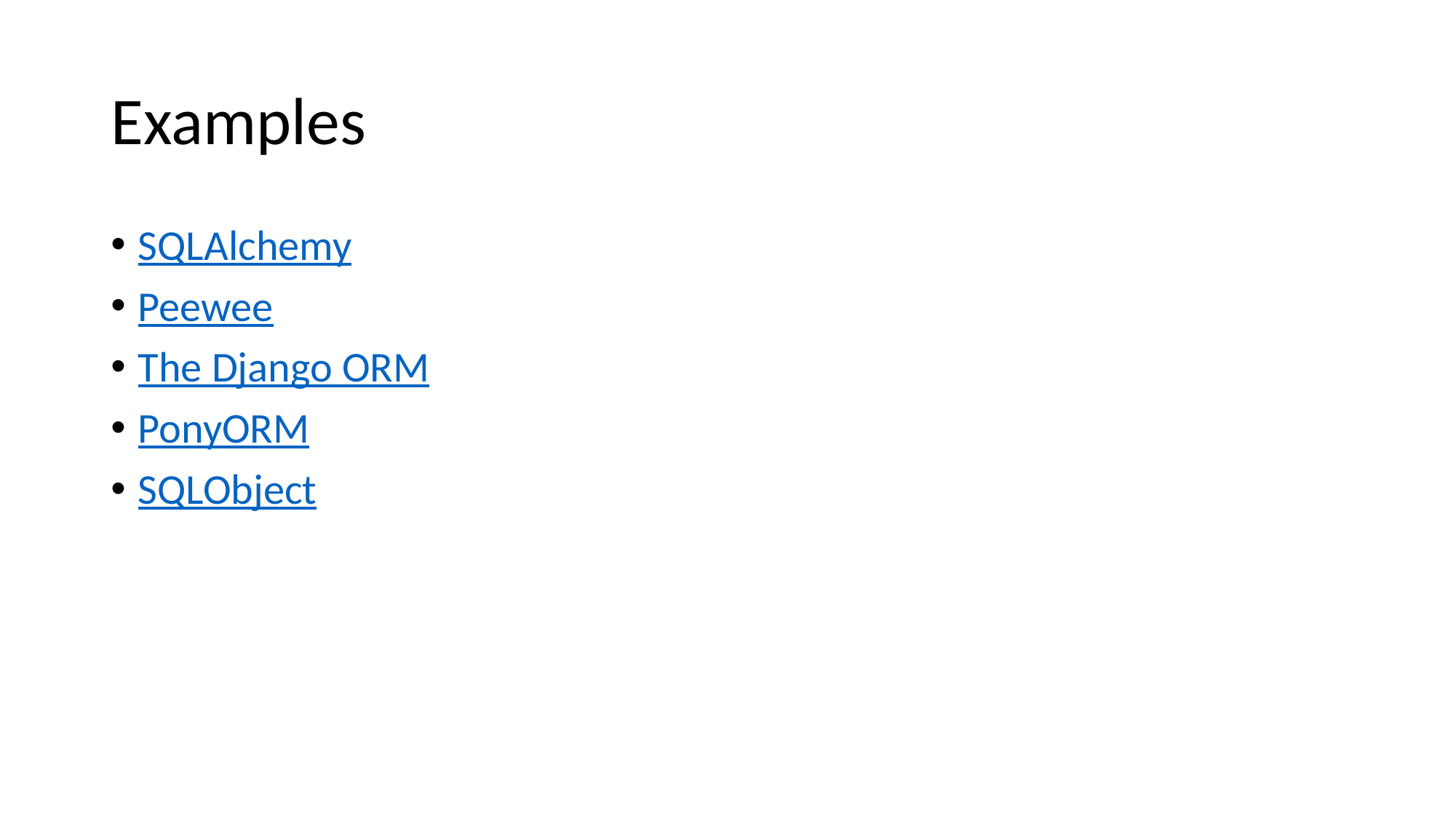

# Examples
SQLAlchemy
Peewee
The Django ORM
PonyORM
SQLObject